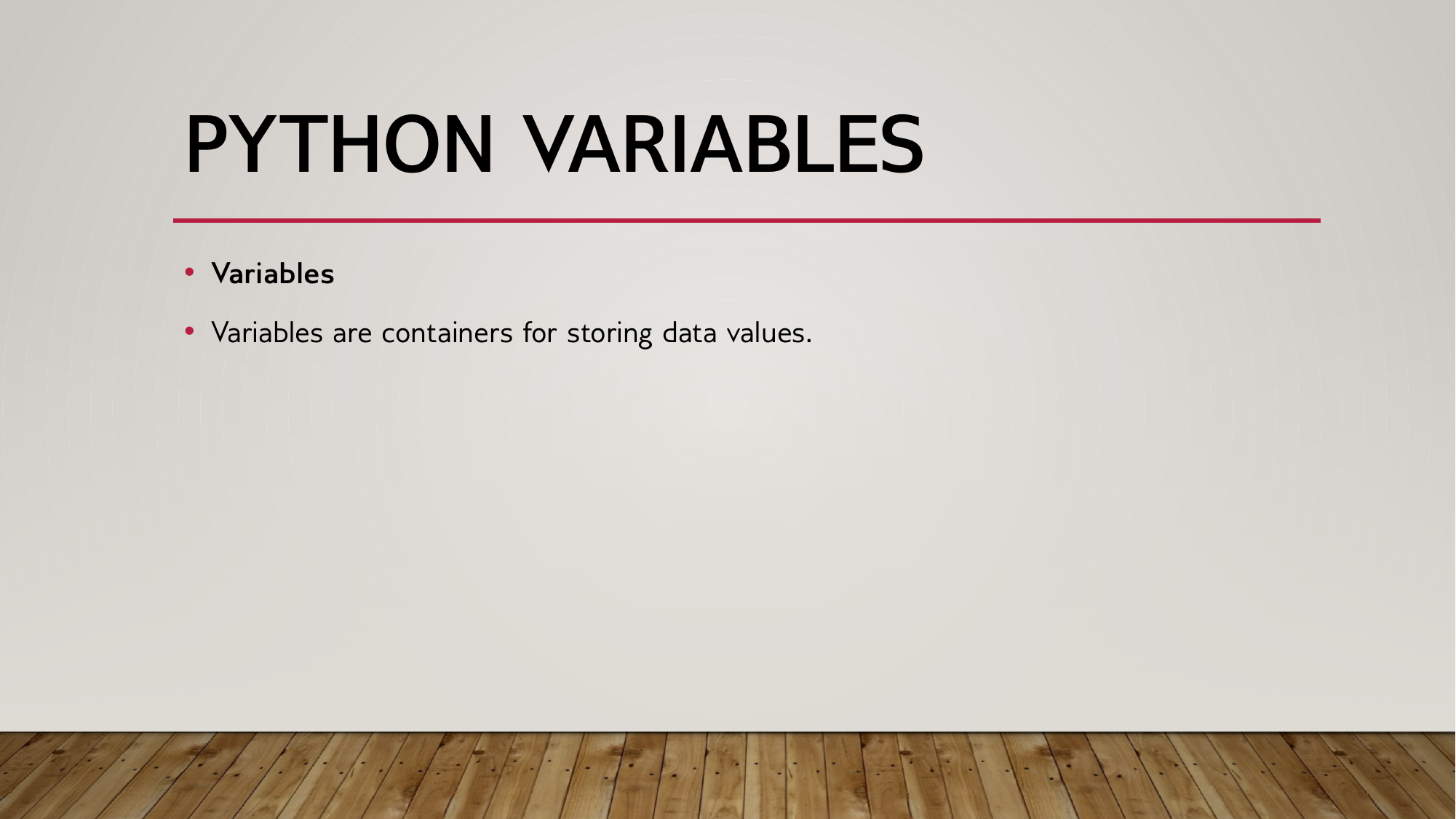

# Python Variables
Variables
Variables are containers for storing data values.